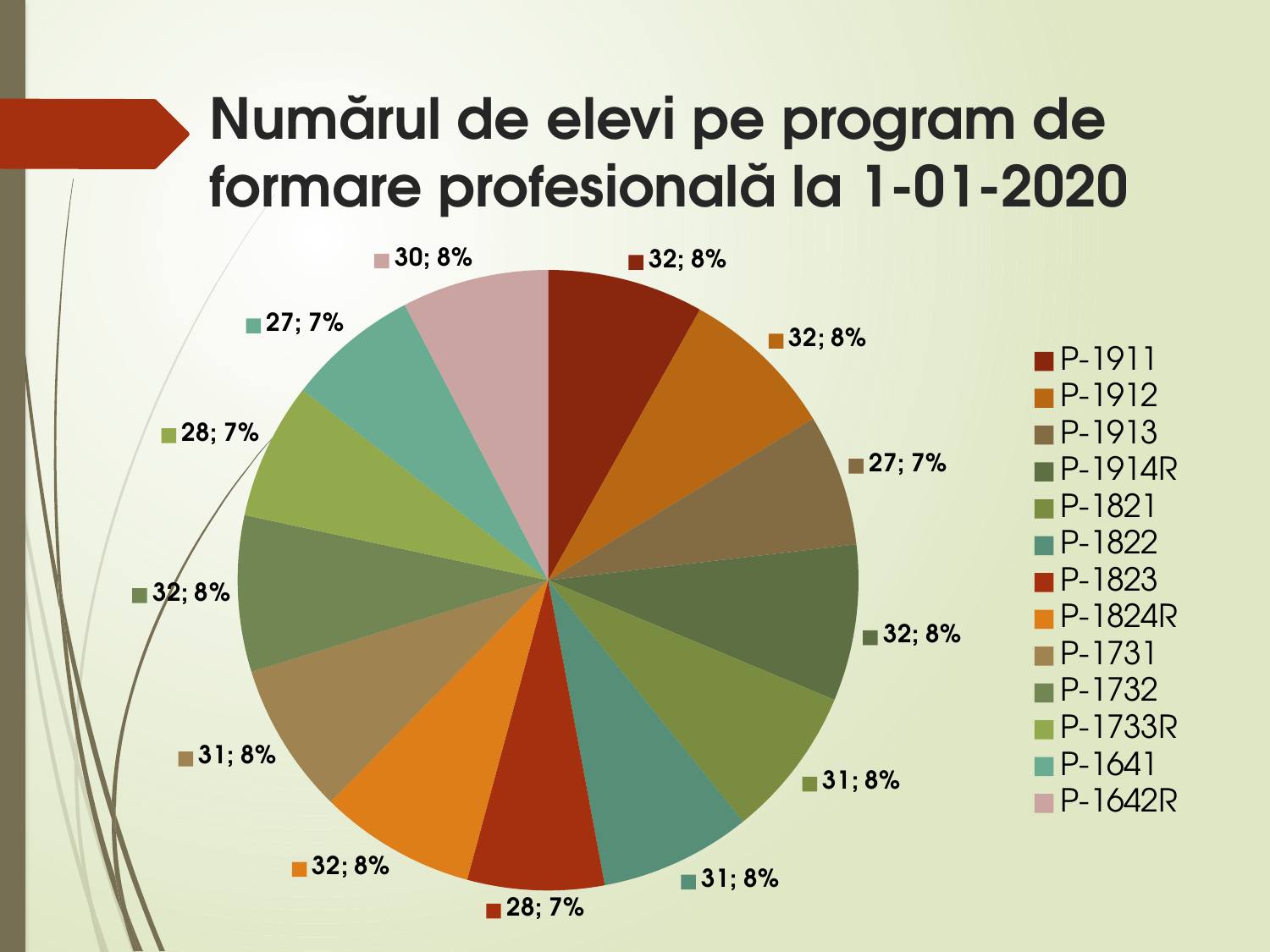

# Numărul de elevi pe program de formare profesională la 1-01-2020

### Chart

| Category | Numărul de elevi |
|---|---|
| P-1911 | 32.0 |
| P-1912 | 32.0 |
| P-1913 | 27.0 |
| P-1914R | 32.0 |
| P-1821 | 31.0 |
| P-1822 | 31.0 |
| P-1823 | 28.0 |
| P-1824R | 32.0 |
| P-1731 | 31.0 |
| P-1732 | 32.0 |
| P-1733R | 28.0 |
| P-1641 | 27.0 |
| P-1642R | 30.0 |